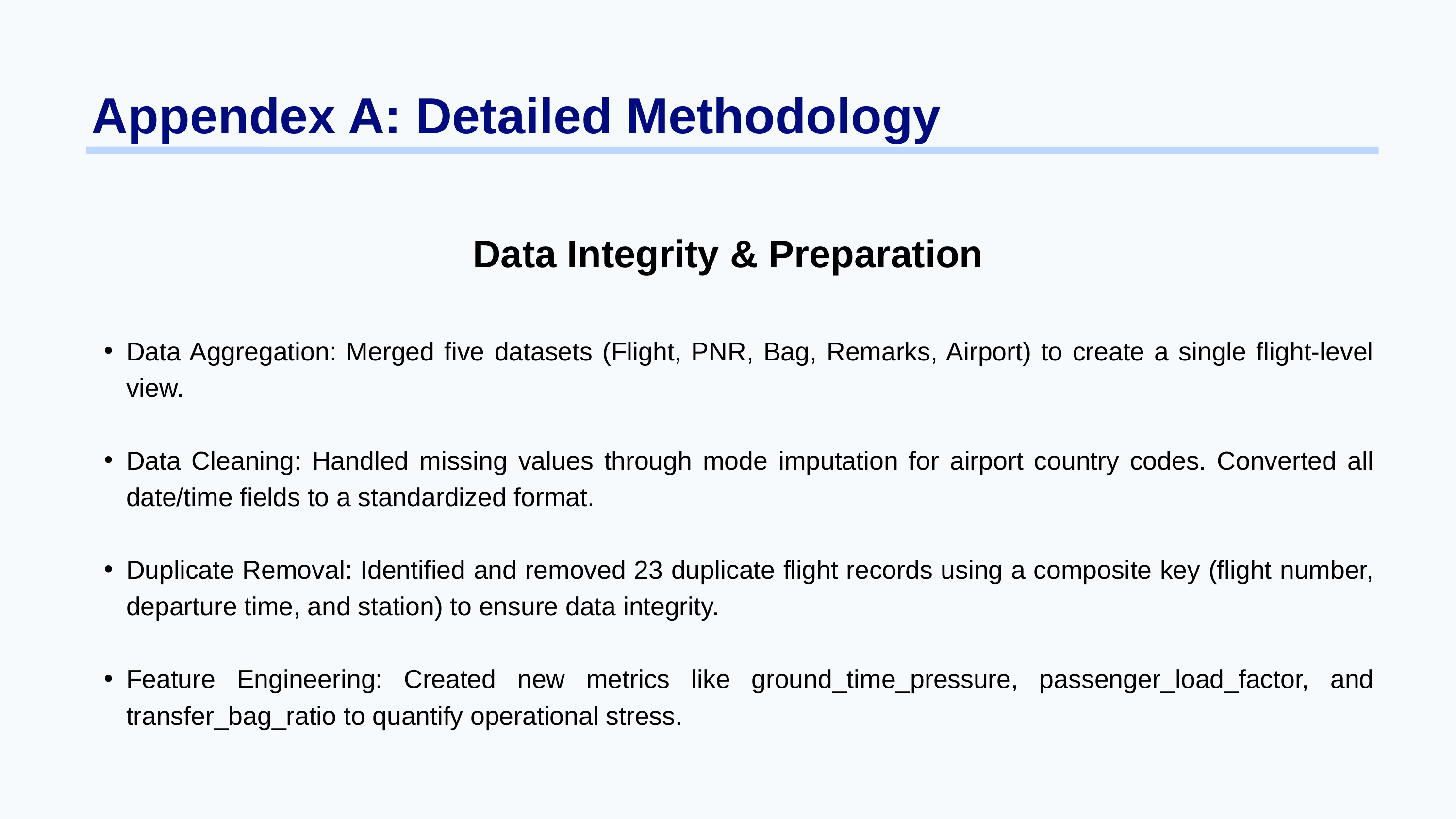

Appendex A: Detailed Methodology

Data Integrity & Preparation

Data Aggregation: Merged five datasets (Flight, PNR, Bag, Remarks, Airport) to create a single flight-level view.

Data Cleaning: Handled missing values through mode imputation for airport country codes. Converted all date/time fields to a standardized format.

Duplicate Removal: Identified and removed 23 duplicate flight records using a composite key (flight number, departure time, and station) to ensure data integrity.

Feature Engineering: Created new metrics like ground_time_pressure, passenger_load_factor, and transfer_bag_ratio to quantify operational stress.